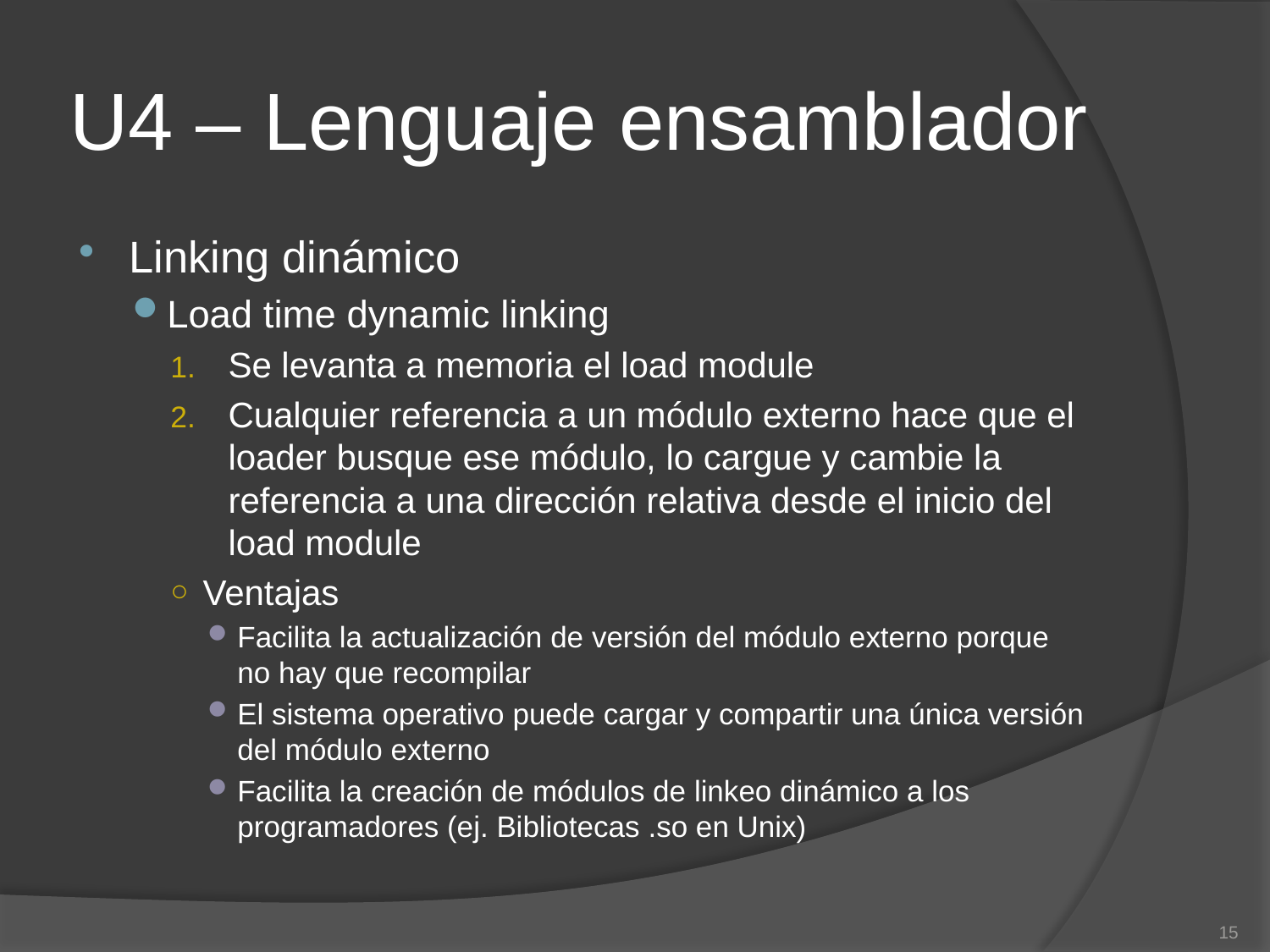

# U4 – Lenguaje ensamblador
Linking dinámico
Load time dynamic linking
Se levanta a memoria el load module
Cualquier referencia a un módulo externo hace que el loader busque ese módulo, lo cargue y cambie la referencia a una dirección relativa desde el inicio del load module
Ventajas
Facilita la actualización de versión del módulo externo porque no hay que recompilar
El sistema operativo puede cargar y compartir una única versión del módulo externo
Facilita la creación de módulos de linkeo dinámico a los programadores (ej. Bibliotecas .so en Unix)

15